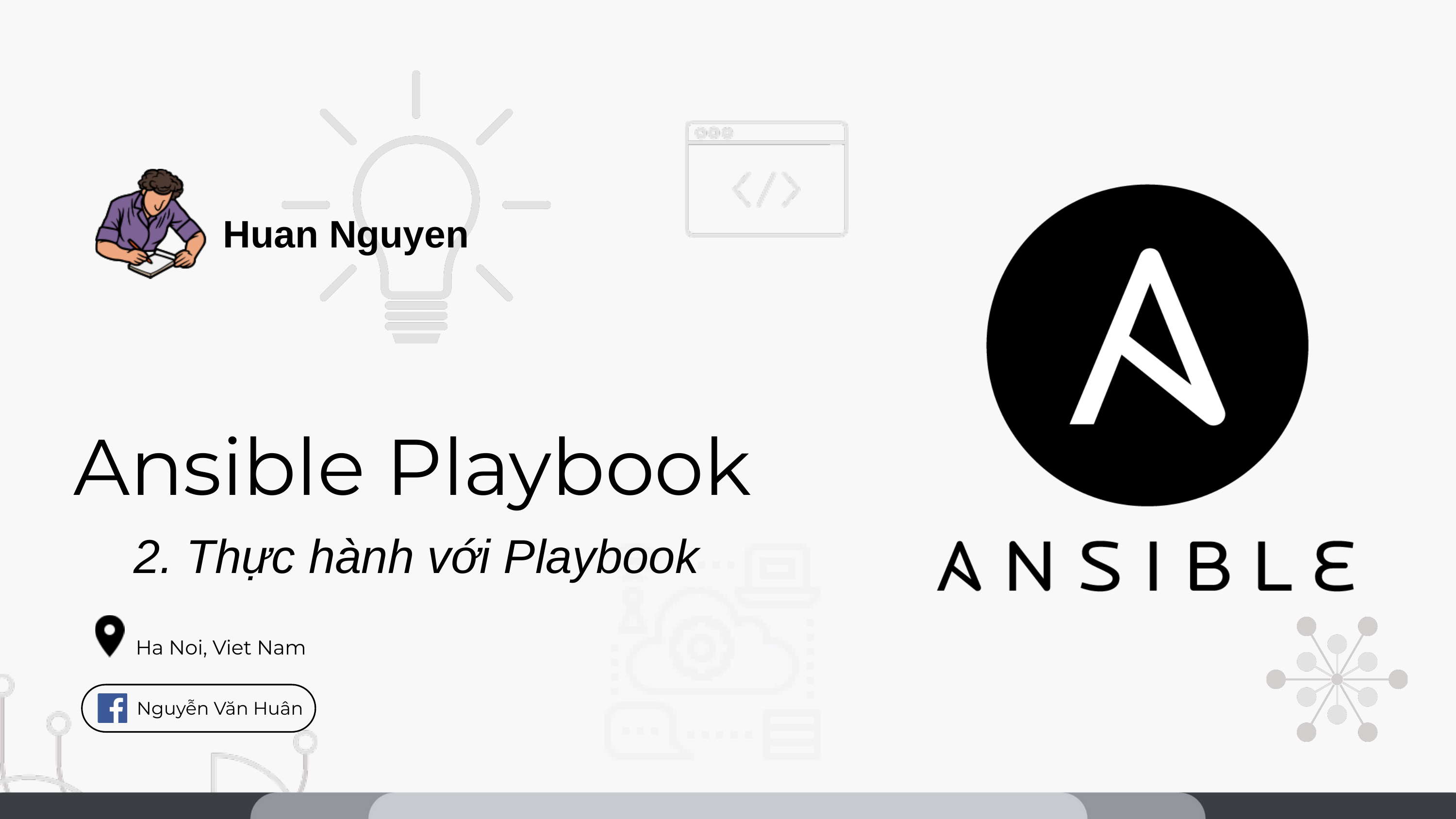

Huan Nguyen
Ansible Playbook
2. Thực hành với Playbook

Ha Noi, Viet Nam

         Nguyễn Văn Huân